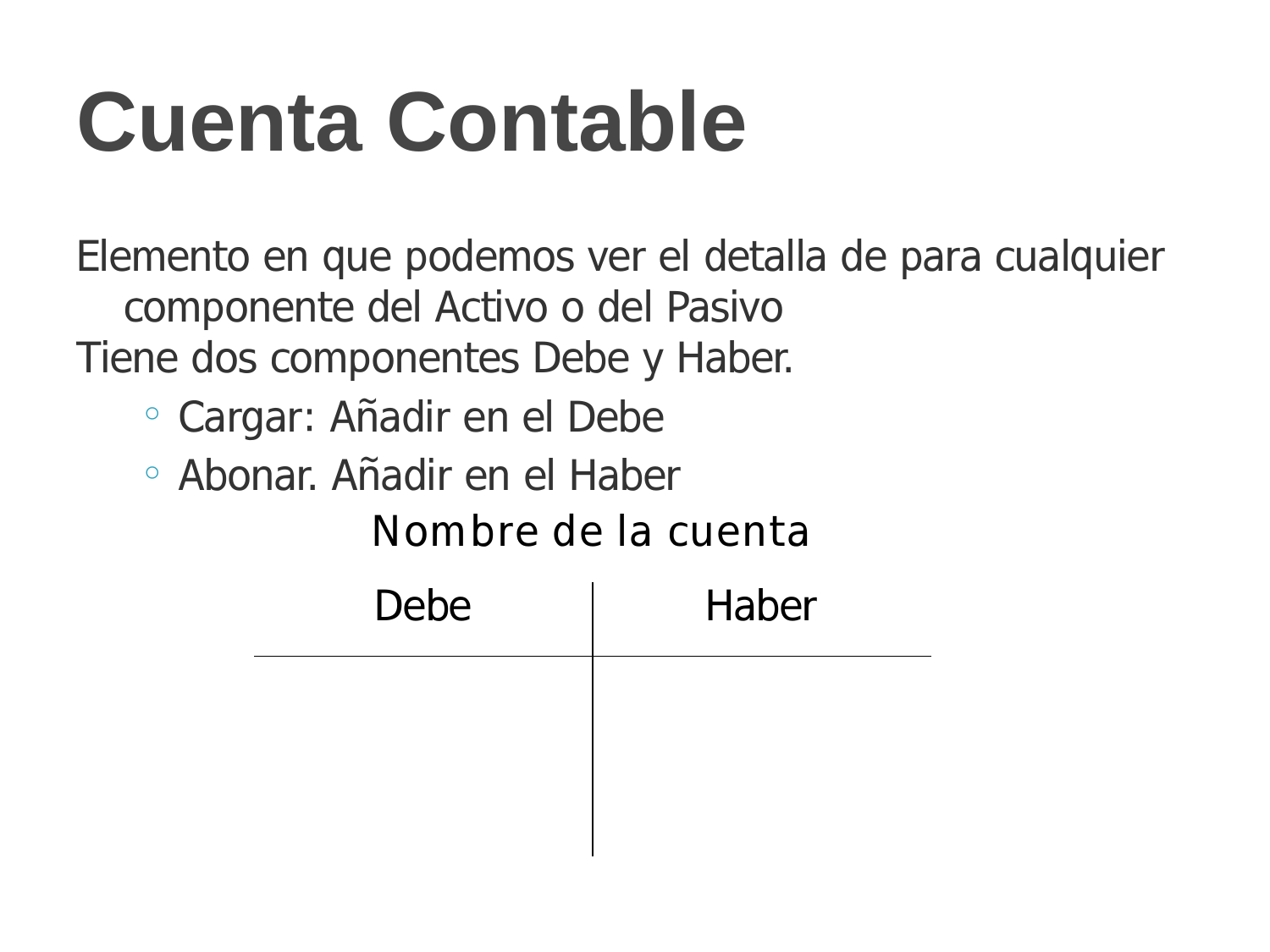

# Cuenta Contable
Elemento en que podemos ver el detalla de para cualquier componente del Activo o del Pasivo
Tiene dos componentes Debe y Haber.
Cargar: Añadir en el Debe
Abonar. Añadir en el Haber
| Nombre de la cuenta |  |
| --- | --- |
| Debe | Haber |
|  |  |